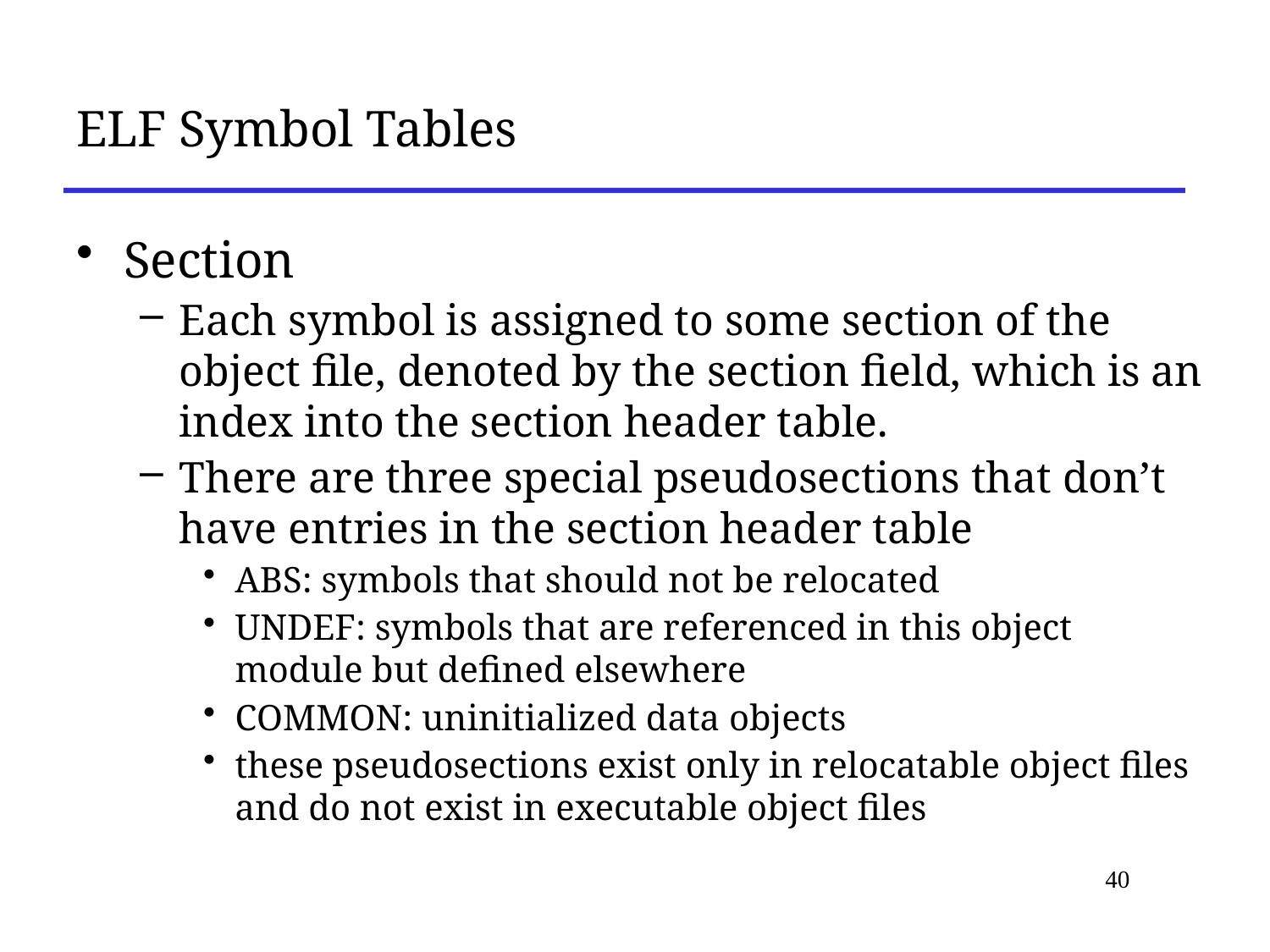

# ELF Symbol Tables
Section
Each symbol is assigned to some section of the object file, denoted by the section field, which is an index into the section header table.
There are three special pseudosections that don’t have entries in the section header table
ABS: symbols that should not be relocated
UNDEF: symbols that are referenced in this object module but defined elsewhere
COMMON: uninitialized data objects
these pseudosections exist only in relocatable object files and do not exist in executable object files
40